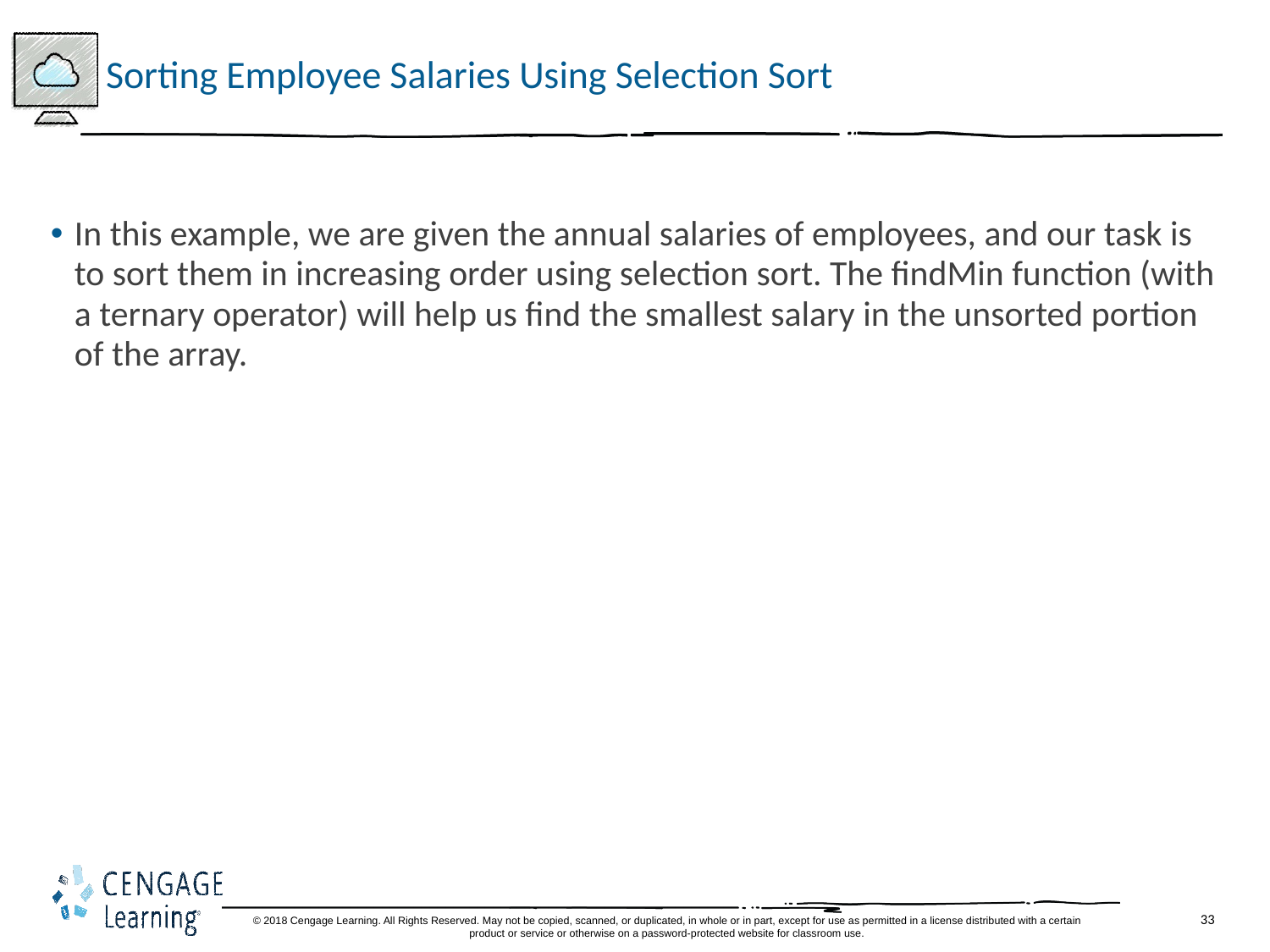

# Sorting Employee Salaries Using Selection Sort
In this example, we are given the annual salaries of employees, and our task is to sort them in increasing order using selection sort. The findMin function (with a ternary operator) will help us find the smallest salary in the unsorted portion of the array.